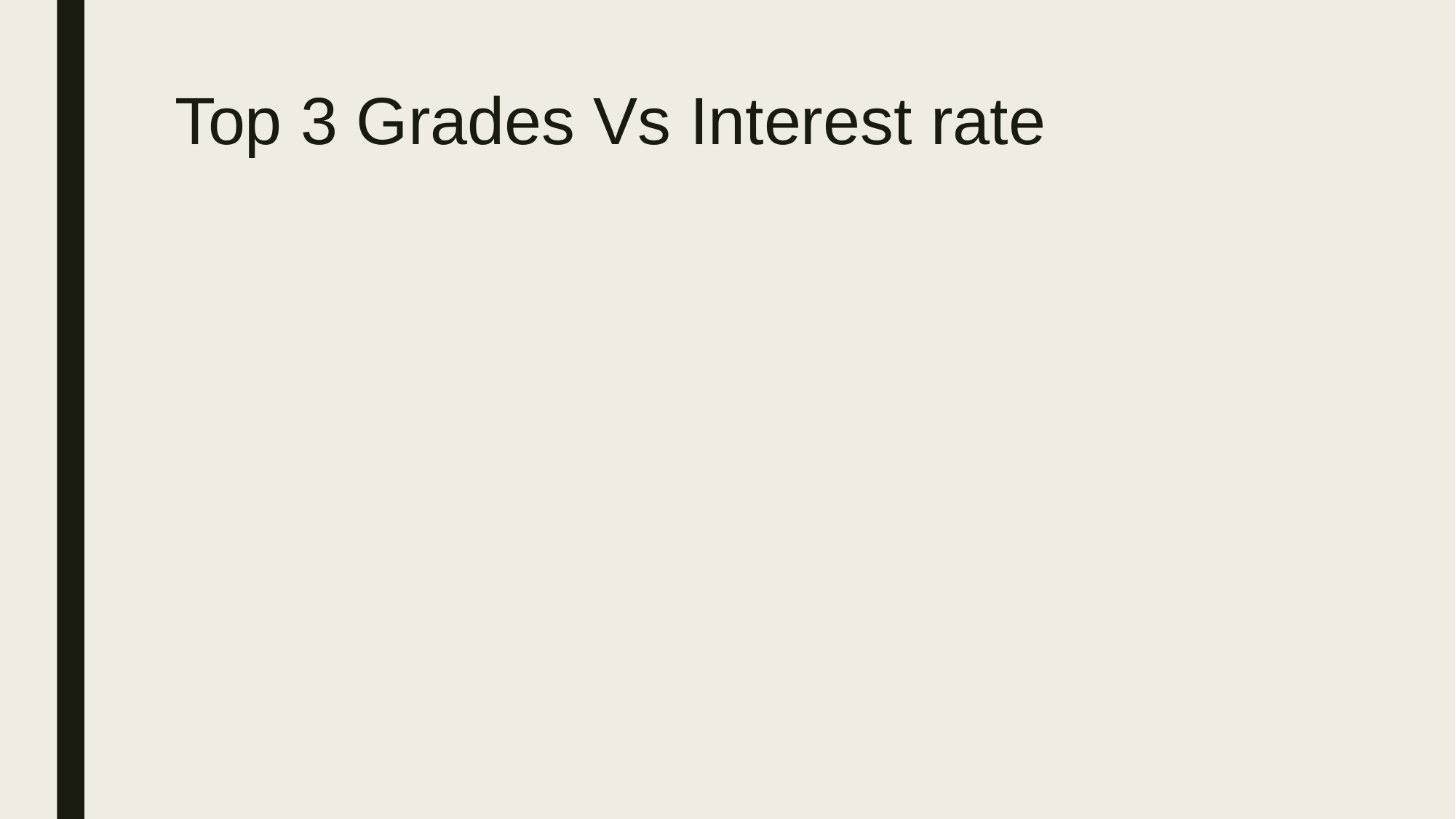

# Top 3 Grades Vs Interest rate